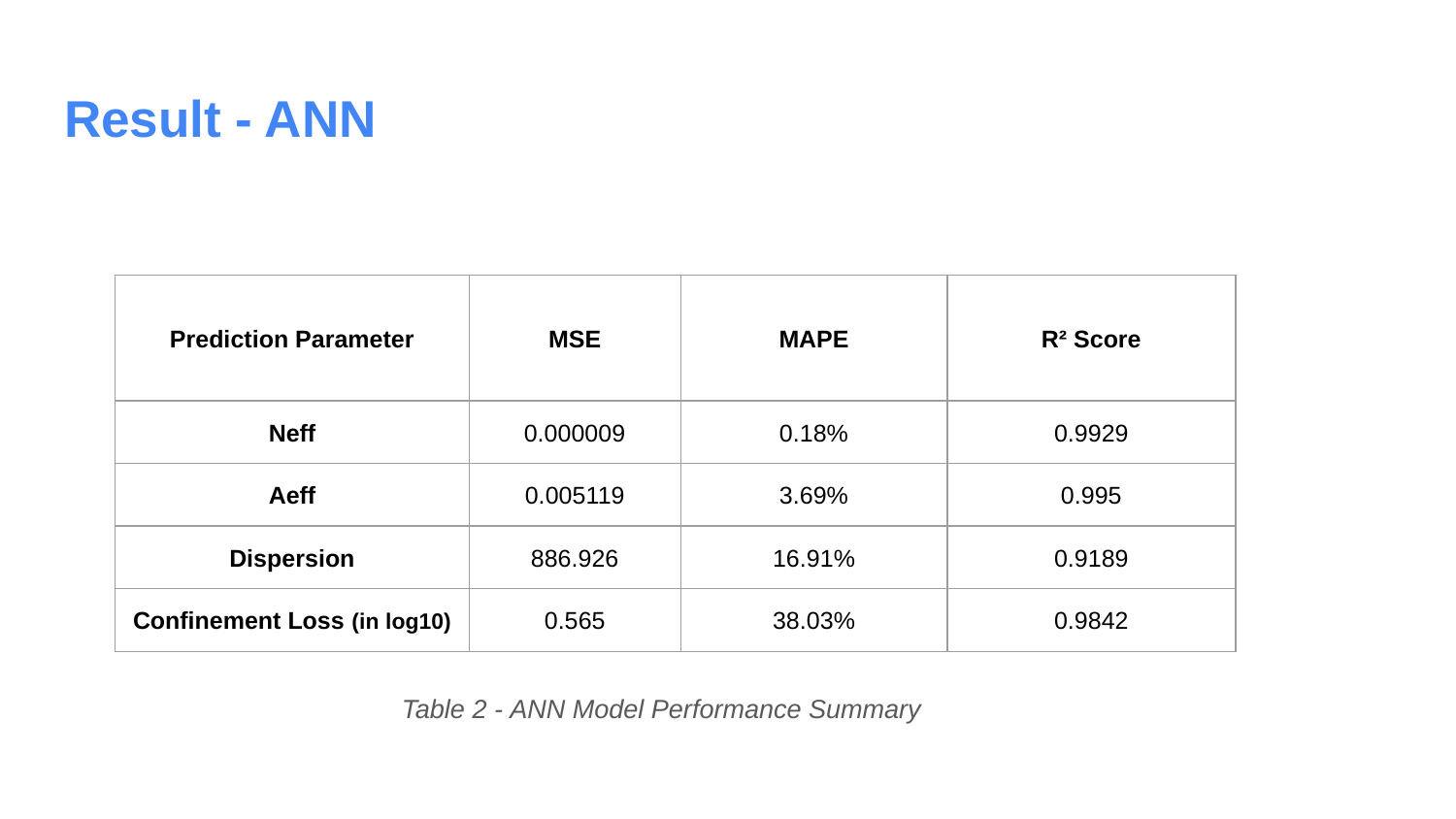

# Result - ANN
| Prediction Parameter | MSE | MAPE | R² Score |
| --- | --- | --- | --- |
| Neff | 0.000009 | 0.18% | 0.9929 |
| Aeff | 0.005119 | 3.69% | 0.995 |
| Dispersion | 886.926 | 16.91% | 0.9189 |
| Confinement Loss (in log10) | 0.565 | 38.03% | 0.9842 |
Table 2 - ANN Model Performance Summary